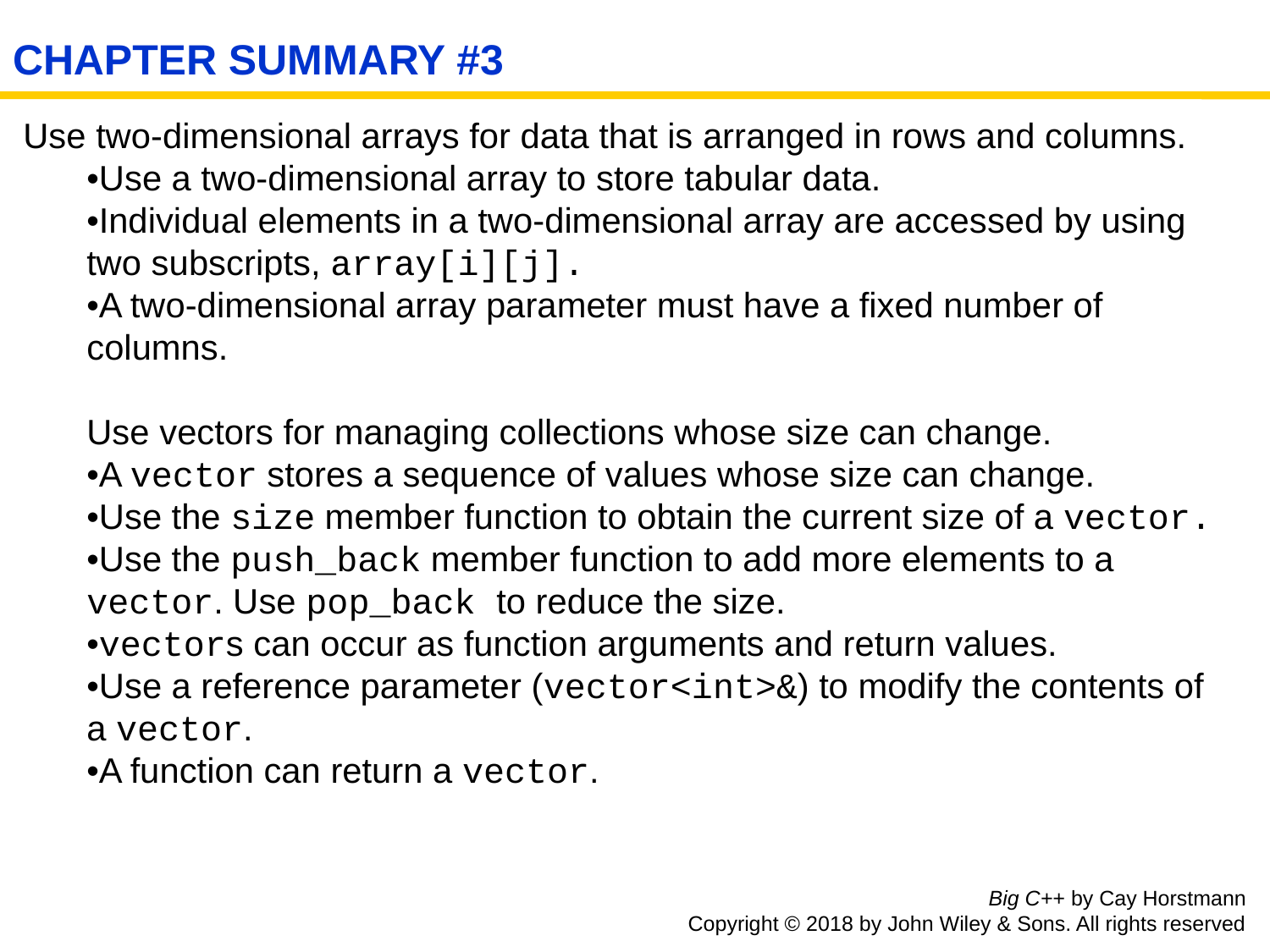

# CHAPTER SUMMARY #3
Use two-dimensional arrays for data that is arranged in rows and columns.
•Use a two-dimensional array to store tabular data.
•Individual elements in a two-dimensional array are accessed by using two subscripts, array[i][j].
•A two-dimensional array parameter must have a fixed number of columns.

Use vectors for managing collections whose size can change.
•A vector stores a sequence of values whose size can change.
•Use the size member function to obtain the current size of a vector.
•Use the push_back member function to add more elements to a vector. Use pop_back to reduce the size.
•vectors can occur as function arguments and return values.
•Use a reference parameter (vector<int>&) to modify the contents of a vector.
•A function can return a vector.
Big C++ by Cay Horstmann
Copyright © 2018 by John Wiley & Sons. All rights reserved